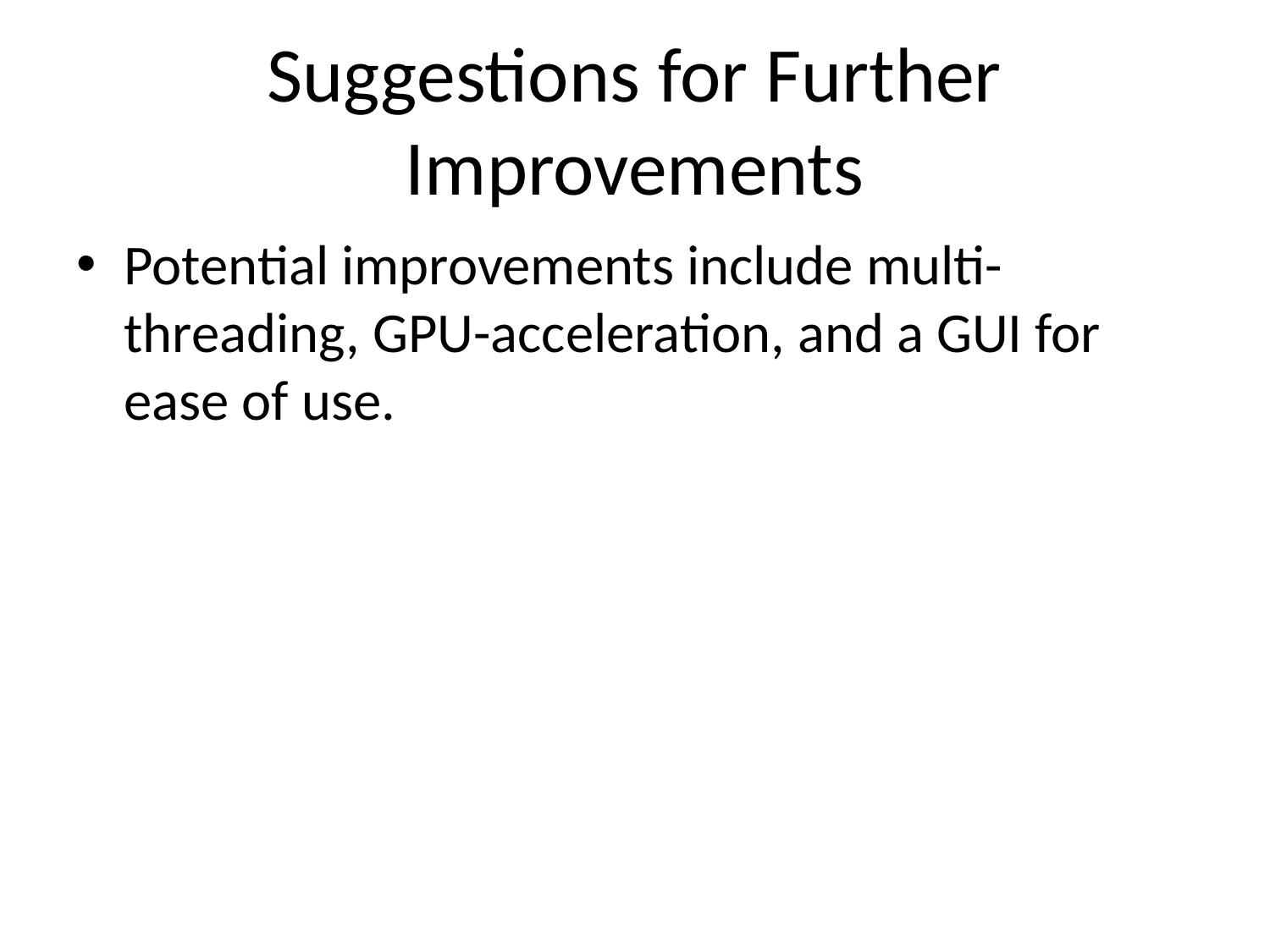

# Suggestions for Further Improvements
Potential improvements include multi-threading, GPU-acceleration, and a GUI for ease of use.